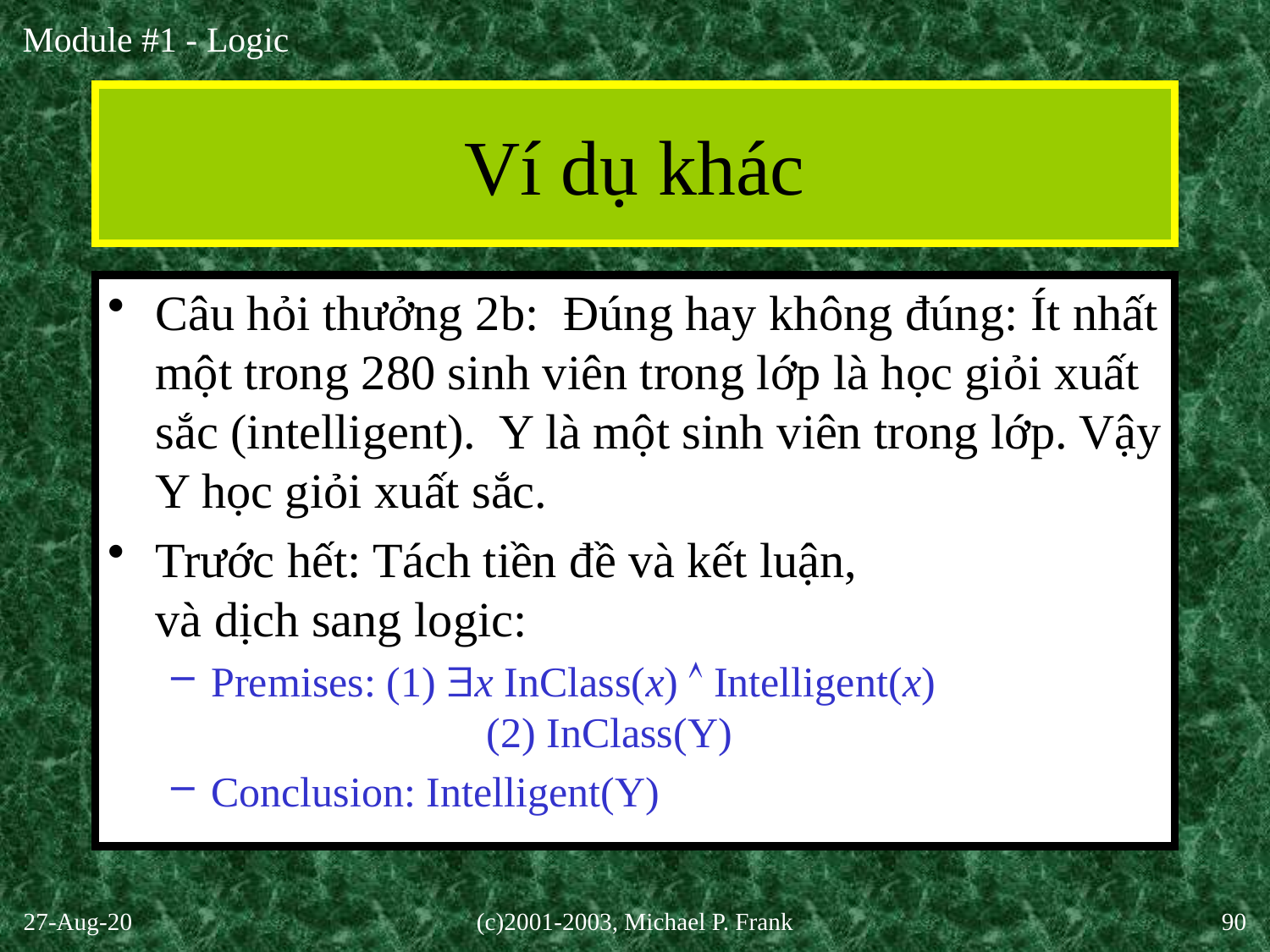

# Ví dụ khác
Câu hỏi thưởng 2b:  Đúng hay không đúng: Ít nhất một trong 280 sinh viên trong lớp là học giỏi xuất sắc (intelligent).  Y là một sinh viên trong lớp. Vậy Y học giỏi xuất sắc.
Trước hết: Tách tiền đề và kết luận,
và dịch sang logic:
Premises: (1) ∃x InClass(x) ∧ Intelligent(x)
		  (2) InClass(Y)
Conclusion: Intelligent(Y)
27-Aug-20
(c)2001-2003, Michael P. Frank
90